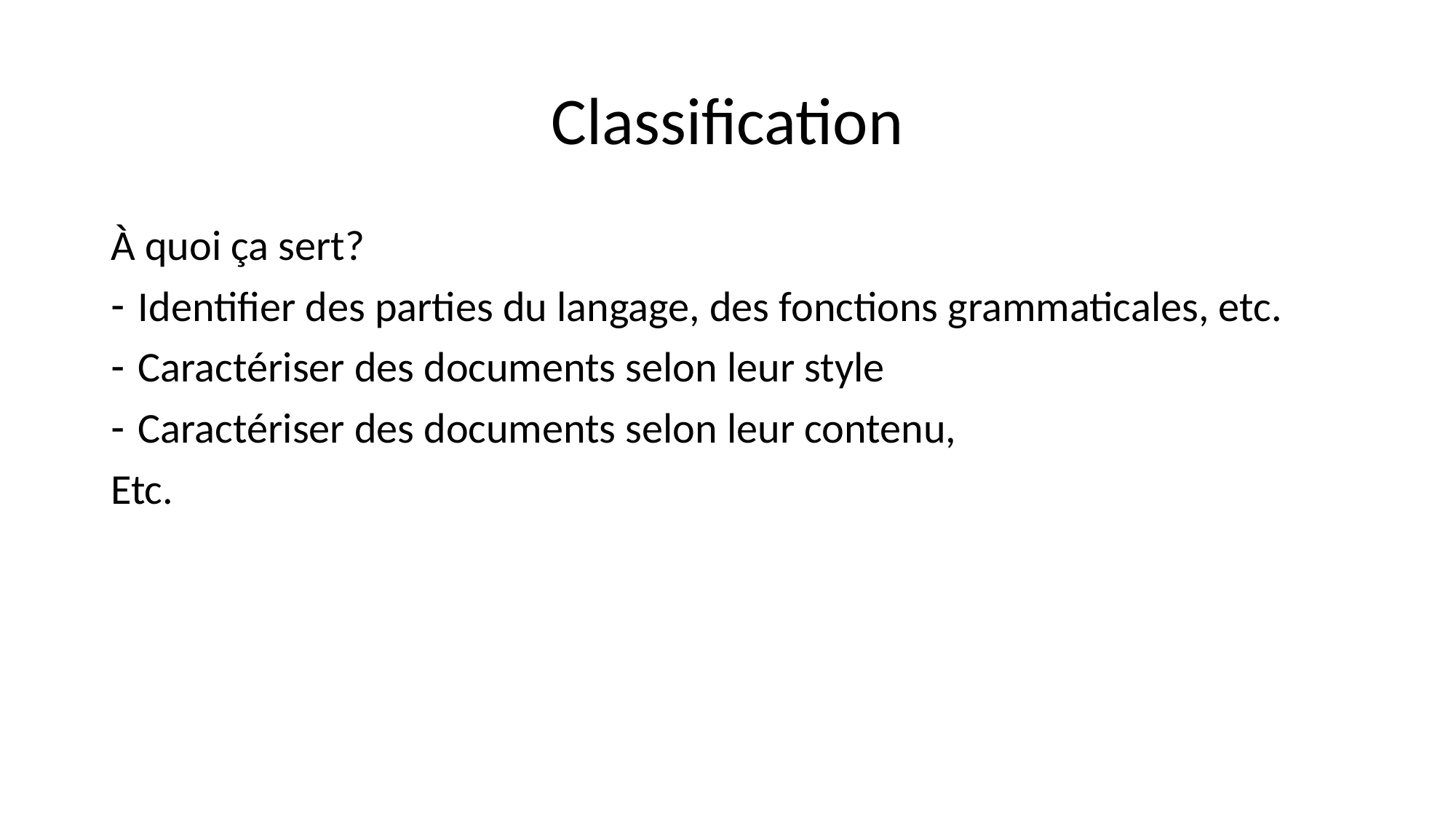

# Classification
À quoi ça sert?
Identifier des parties du langage, des fonctions grammaticales, etc.
Caractériser des documents selon leur style
Caractériser des documents selon leur contenu,
Etc.